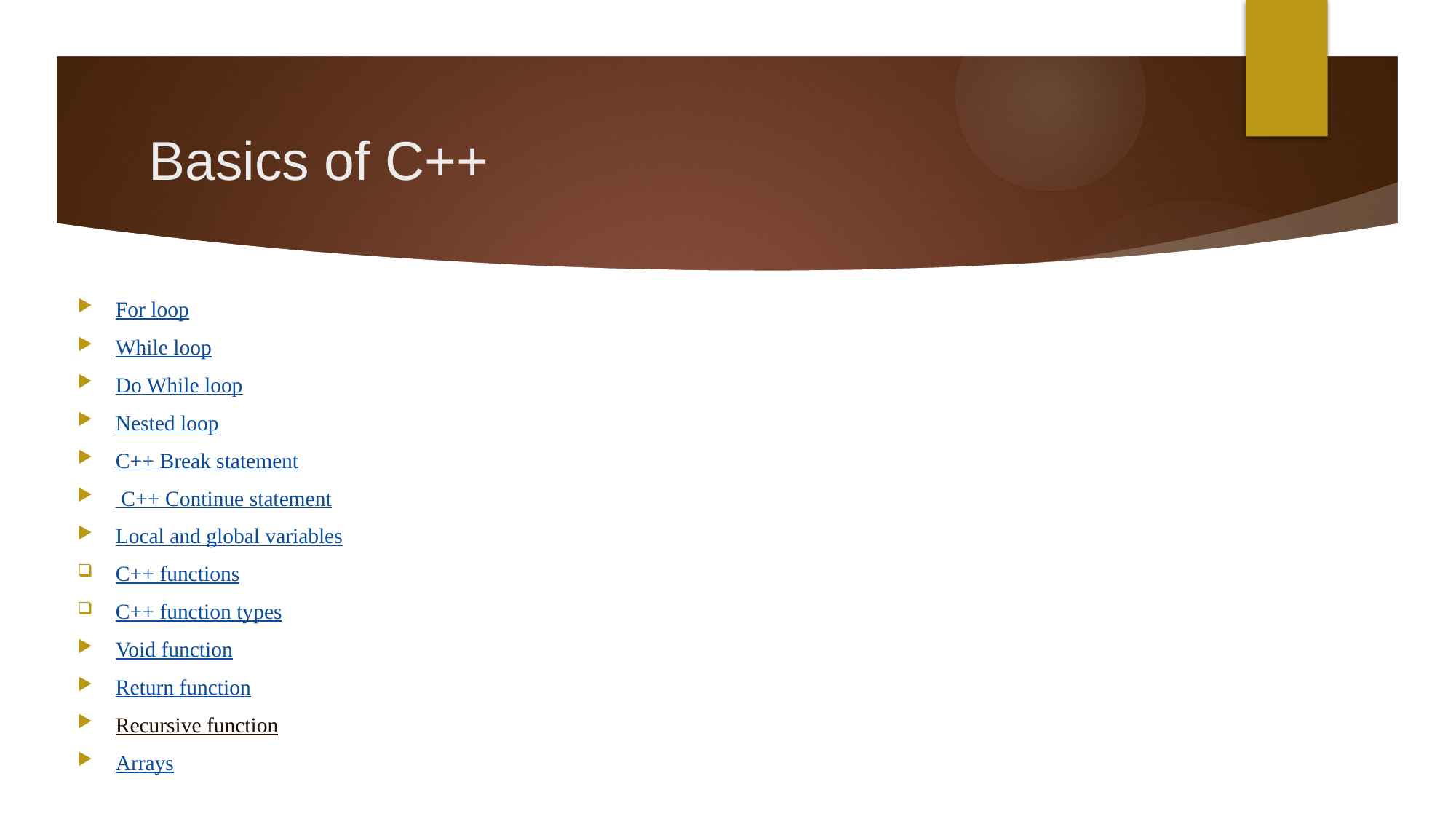

# Basics of C++
For loop
While loop
Do While loop
Nested loop
C++ Break statement
 C++ Continue statement
Local and global variables
C++ functions
C++ function types
Void function
Return function
Recursive function
Arrays